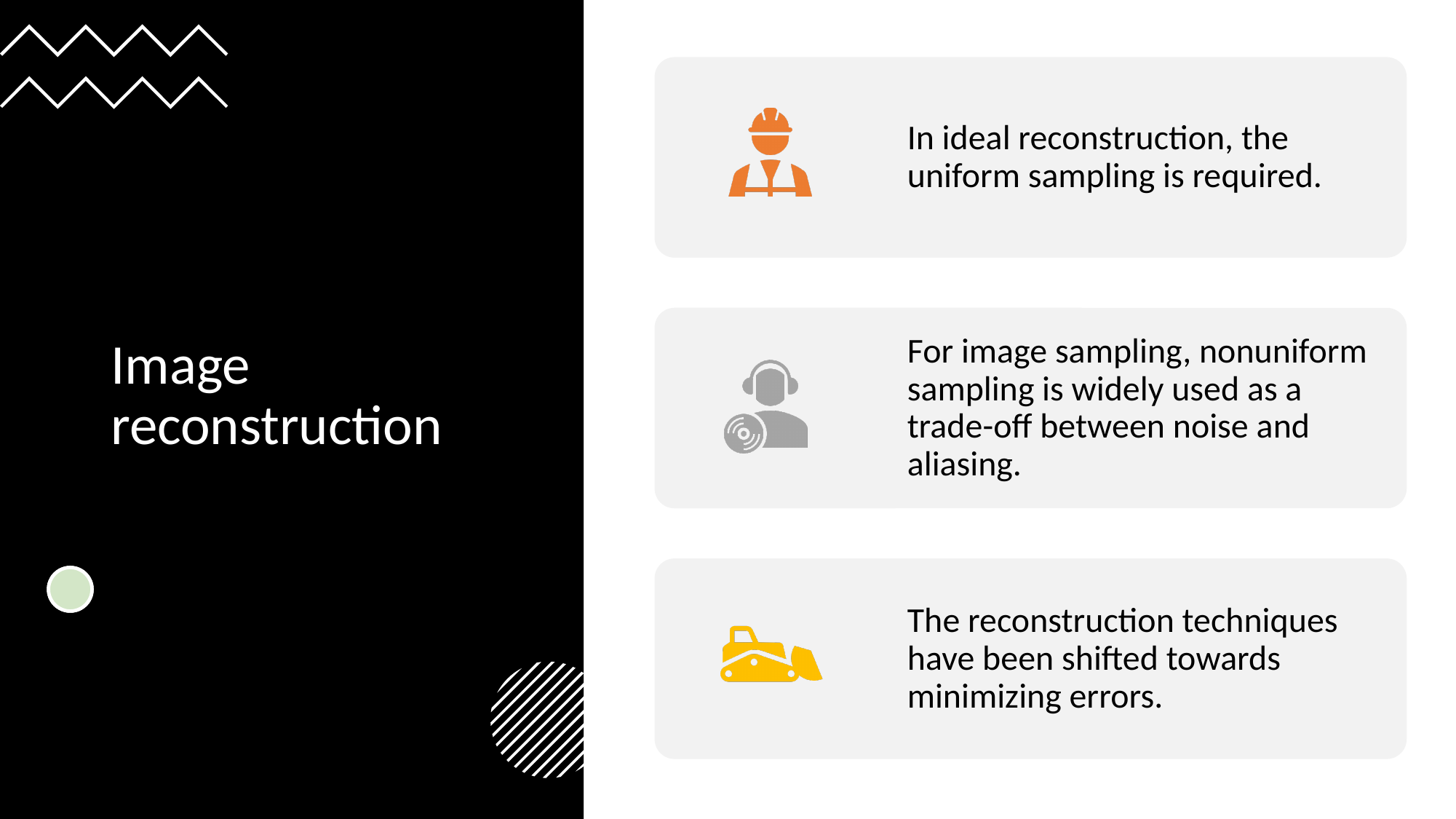

In ideal reconstruction, the uniform sampling is required.
For image sampling, nonuniform sampling is widely used as a trade-off between noise and aliasing.
The reconstruction techniques have been shifted towards minimizing errors.
# Image reconstruction